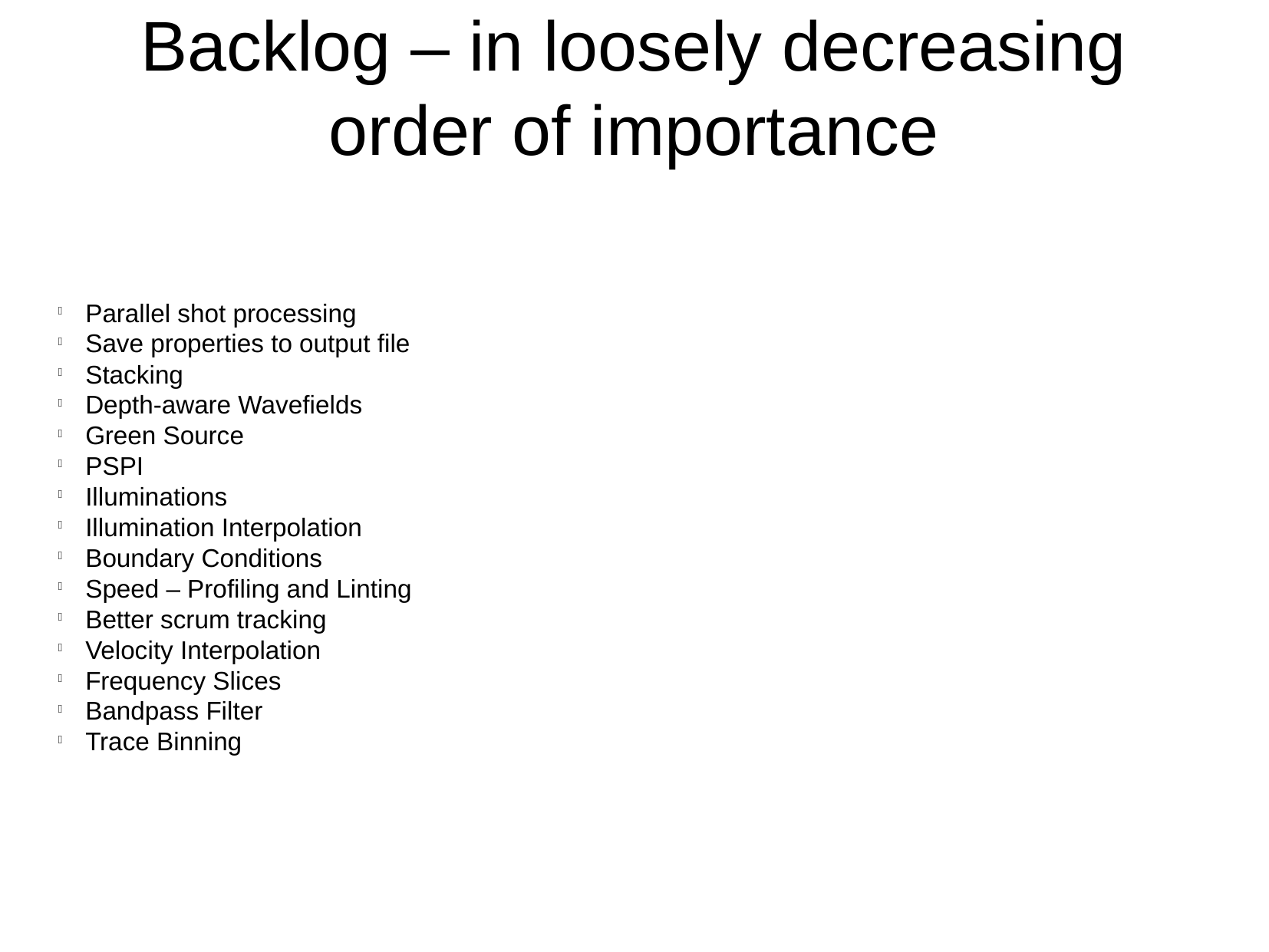

Backlog – in loosely decreasing order of importance

Parallel shot processing
Save properties to output file
Stacking
Depth-aware Wavefields
Green Source
PSPI
Illuminations
Illumination Interpolation
Boundary Conditions
Speed – Profiling and Linting
Better scrum tracking
Velocity Interpolation
Frequency Slices
Bandpass Filter
Trace Binning